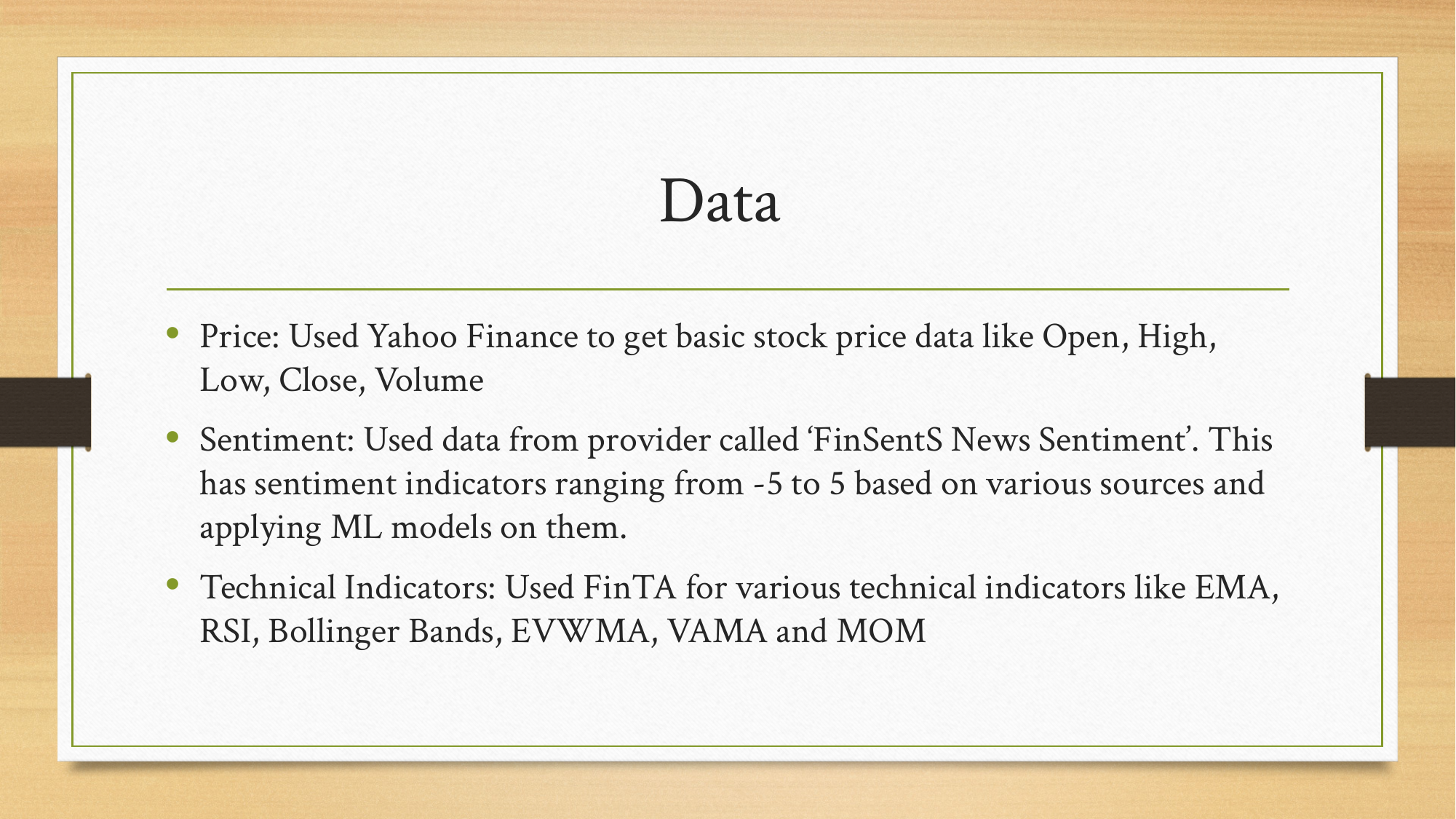

# Data
Price: Used Yahoo Finance to get basic stock price data like Open, High, Low, Close, Volume
Sentiment: Used data from provider called ‘FinSentS News Sentiment’. This has sentiment indicators ranging from -5 to 5 based on various sources and applying ML models on them.
Technical Indicators: Used FinTA for various technical indicators like EMA, RSI, Bollinger Bands, EVWMA, VAMA and MOM